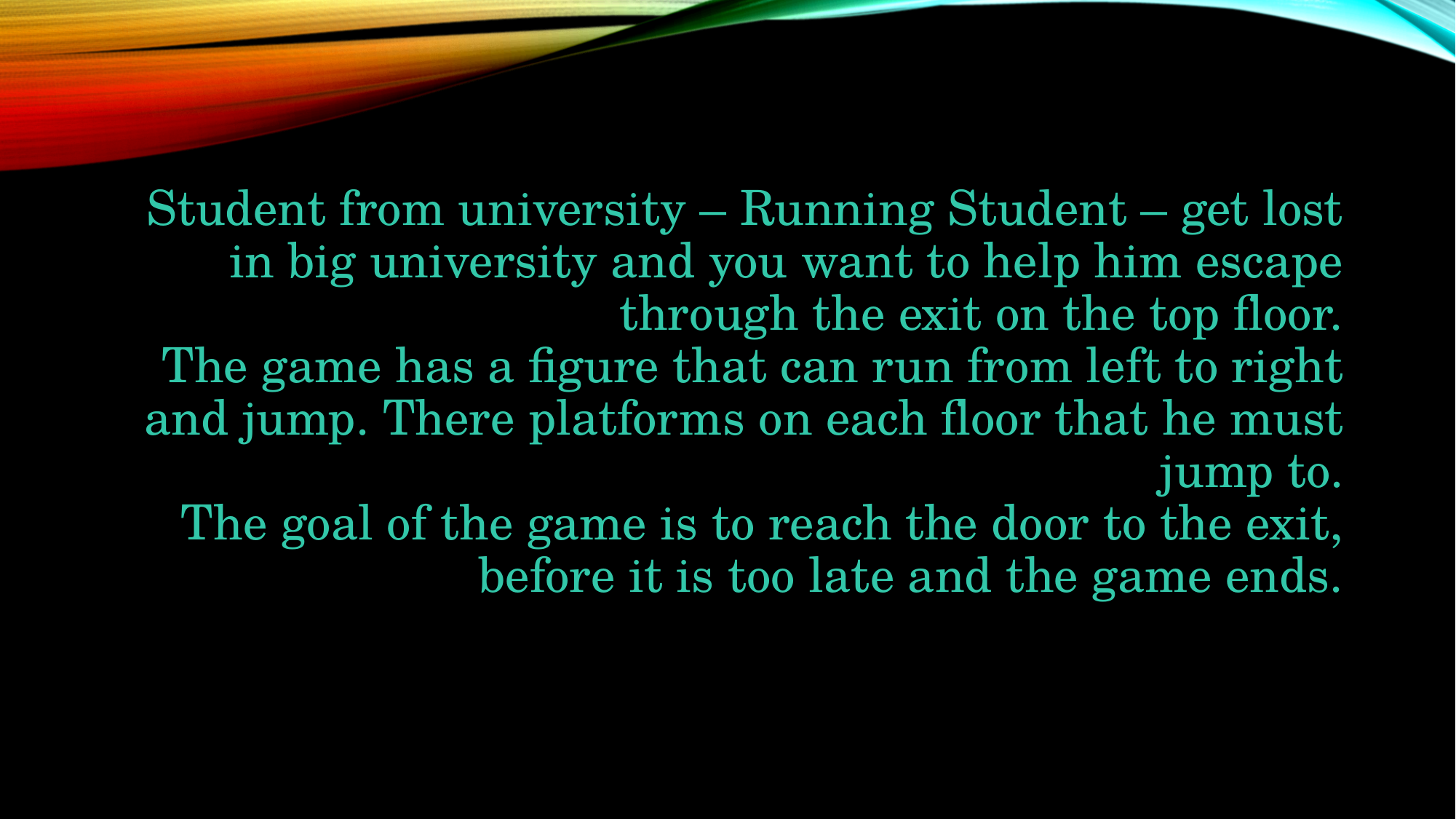

# Student from university – Running Student – get lost in big university and you want to help him escape through the exit on the top floor. The game has a figure that can run from left to right and jump. There platforms on each floor that he must jump to. The goal of the game is to reach the door to the exit, before it is too late and the game ends.